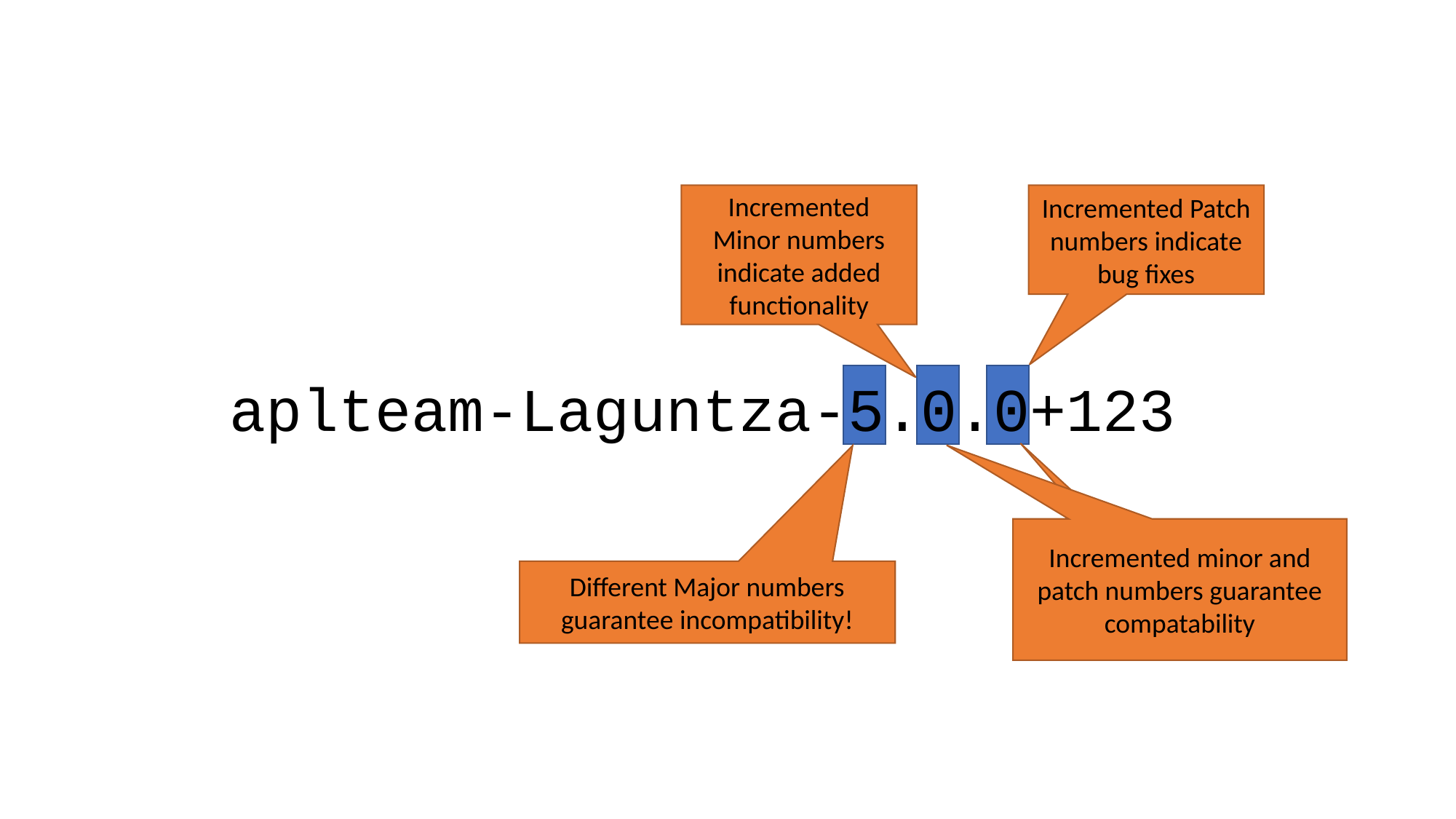

Incremented Minor numbers indicate added functionality

Incremented Patch numbers indicate bug fixes

aplteam-Laguntza-5.0.0+123

Different Major numbers guarantee incompatibility!
Incremented minor and patch numbers guarantee compatability